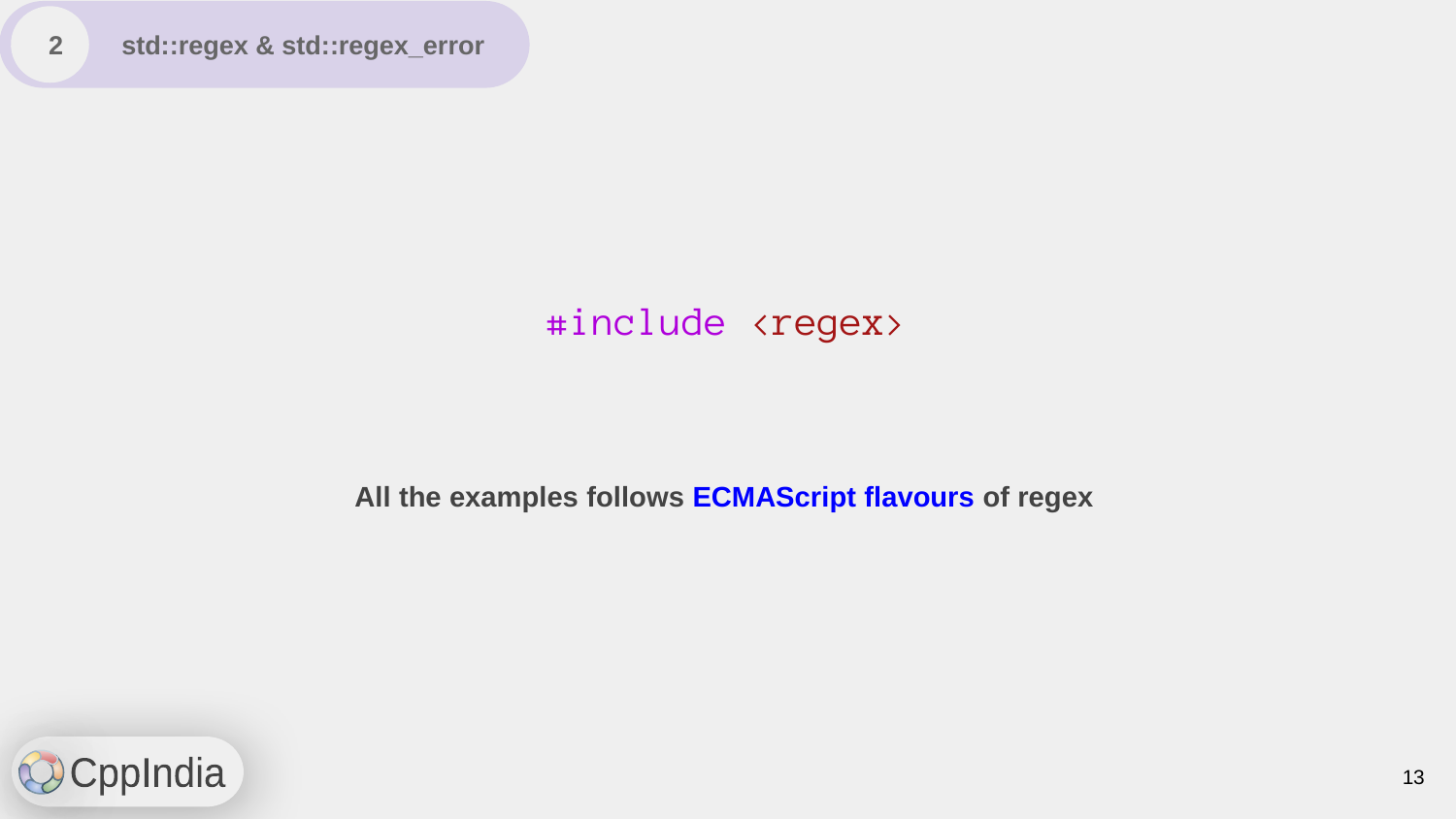

2        std::regex & std::regex_error
#include <regex>
All the examples follows ECMAScript flavours of regex
13